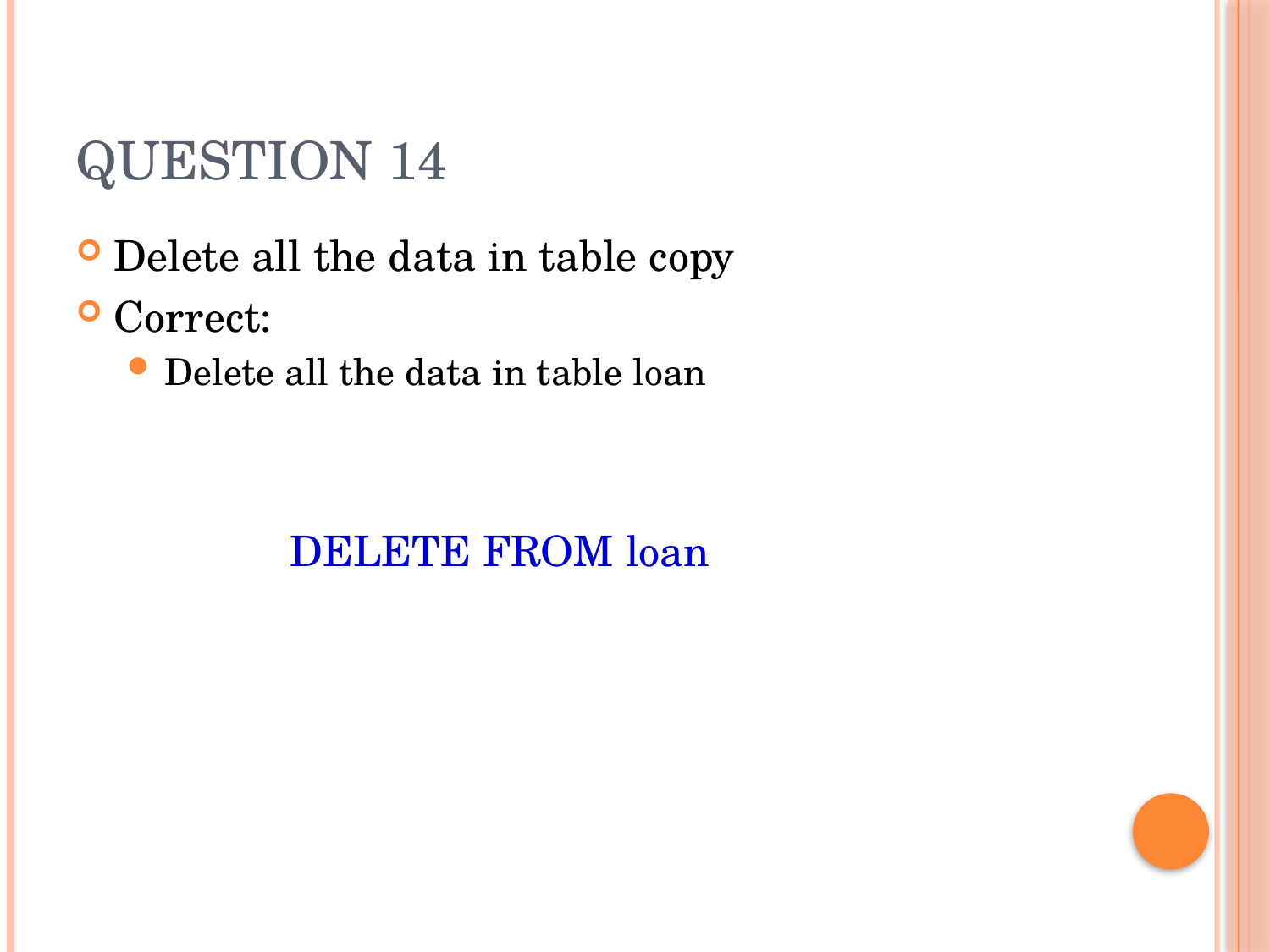

# Question 14
Delete all the data in table copy
Correct:
Delete all the data in table loan

DELETE FROM loan